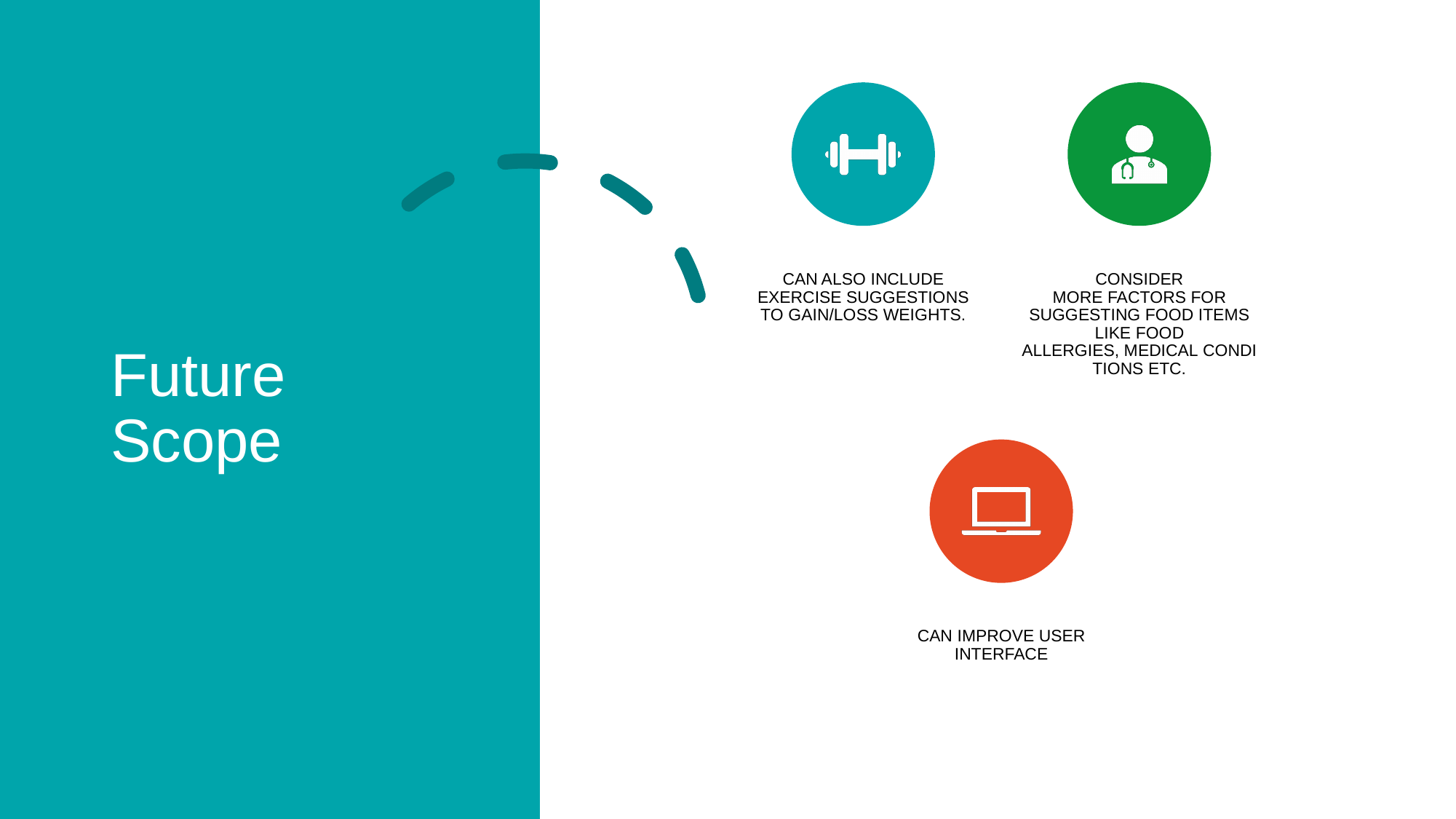

# Future Scope
Can also include exercise suggestions to gain/loss weights.
Consider more factors for suggesting food items like food allergies, medical conditions etc.
Can Improve User interface